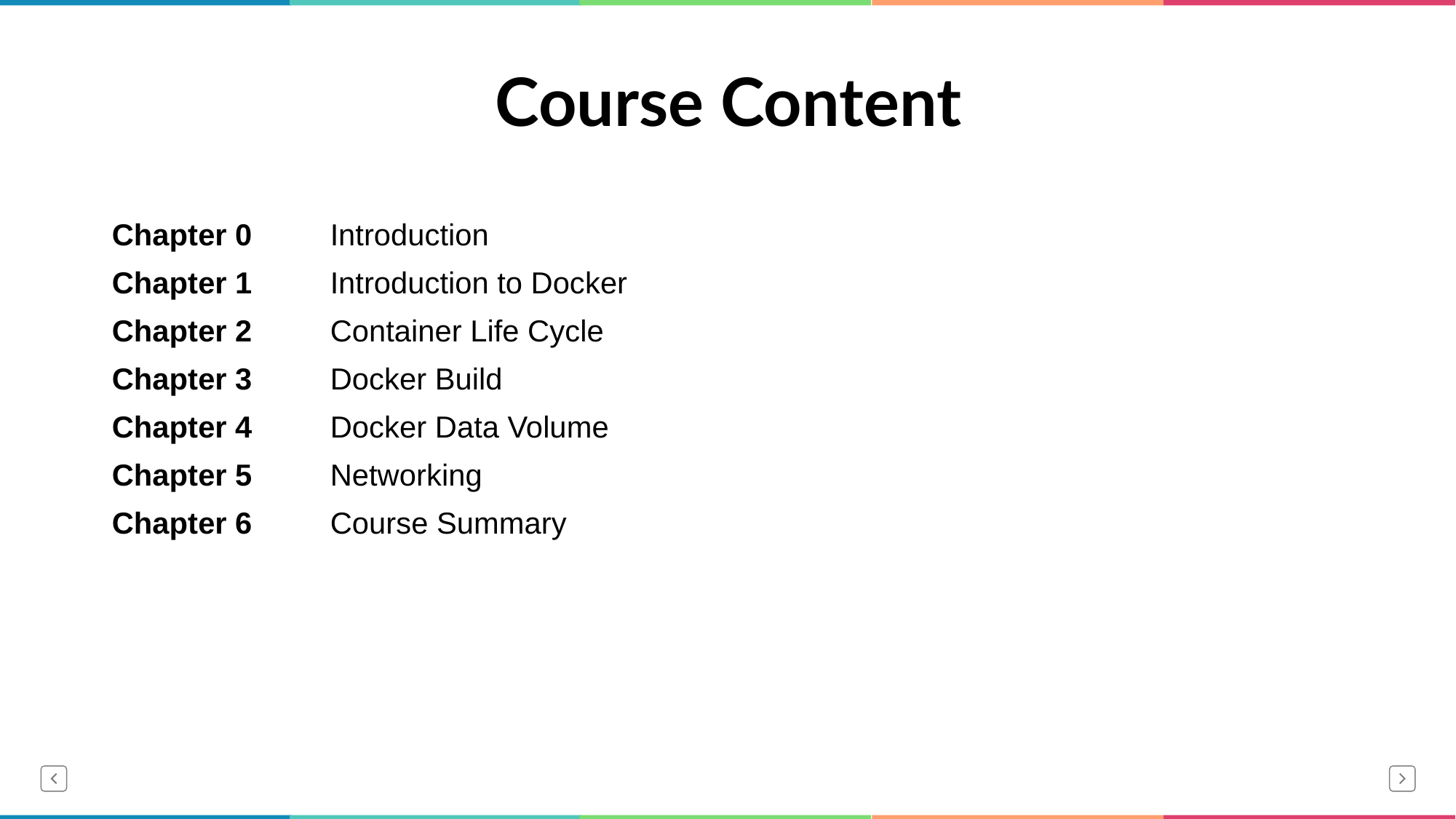

# Course Content

Chapter 0	Introduction
Chapter 1	Introduction to Docker
Chapter 2	Container Life Cycle
Chapter 3	Docker Build
Chapter 4	Docker Data Volume
Chapter 5	Networking
Chapter 6	Course Summary